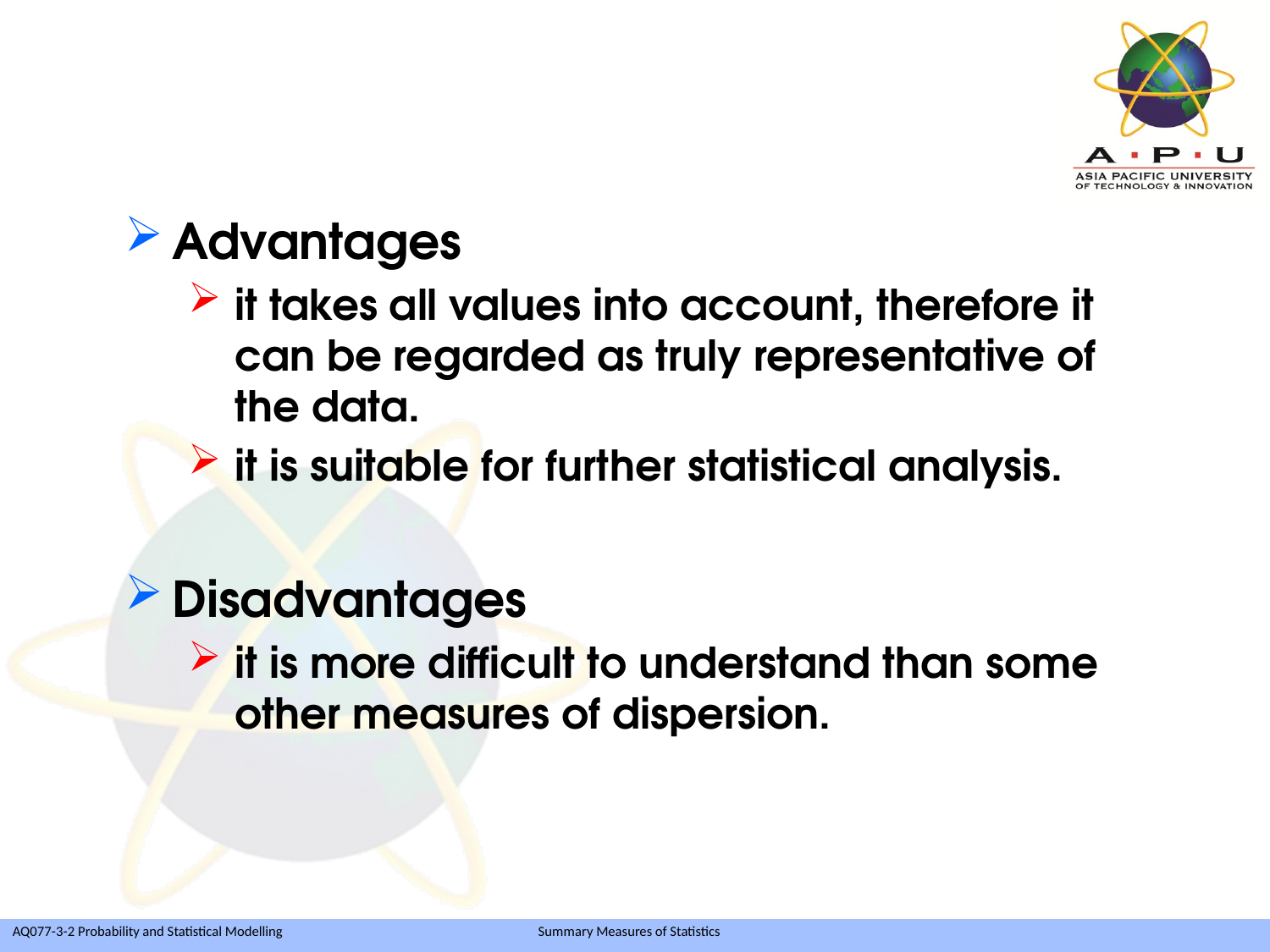

Advantages
it takes all values into account, therefore it can be regarded as truly representative of the data.
it is suitable for further statistical analysis.

Disadvantages
it is more difficult to understand than some other measures of dispersion.